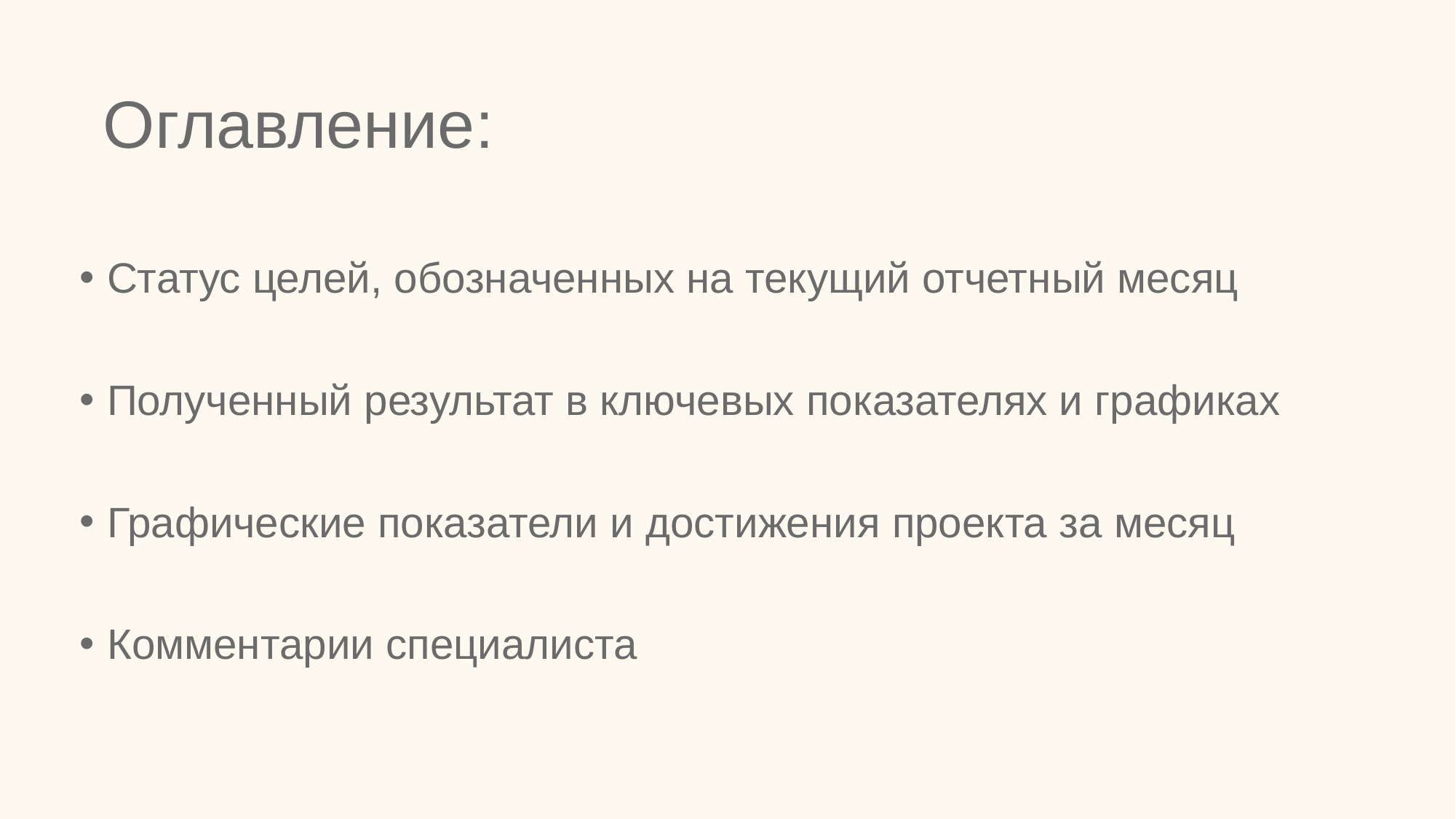

# Оглавление:
Статус целей, обозначенных на текущий отчетный месяц

Полученный результат в ключевых показателях и графиках

Графические показатели и достижения проекта за месяц

Комментарии специалиста